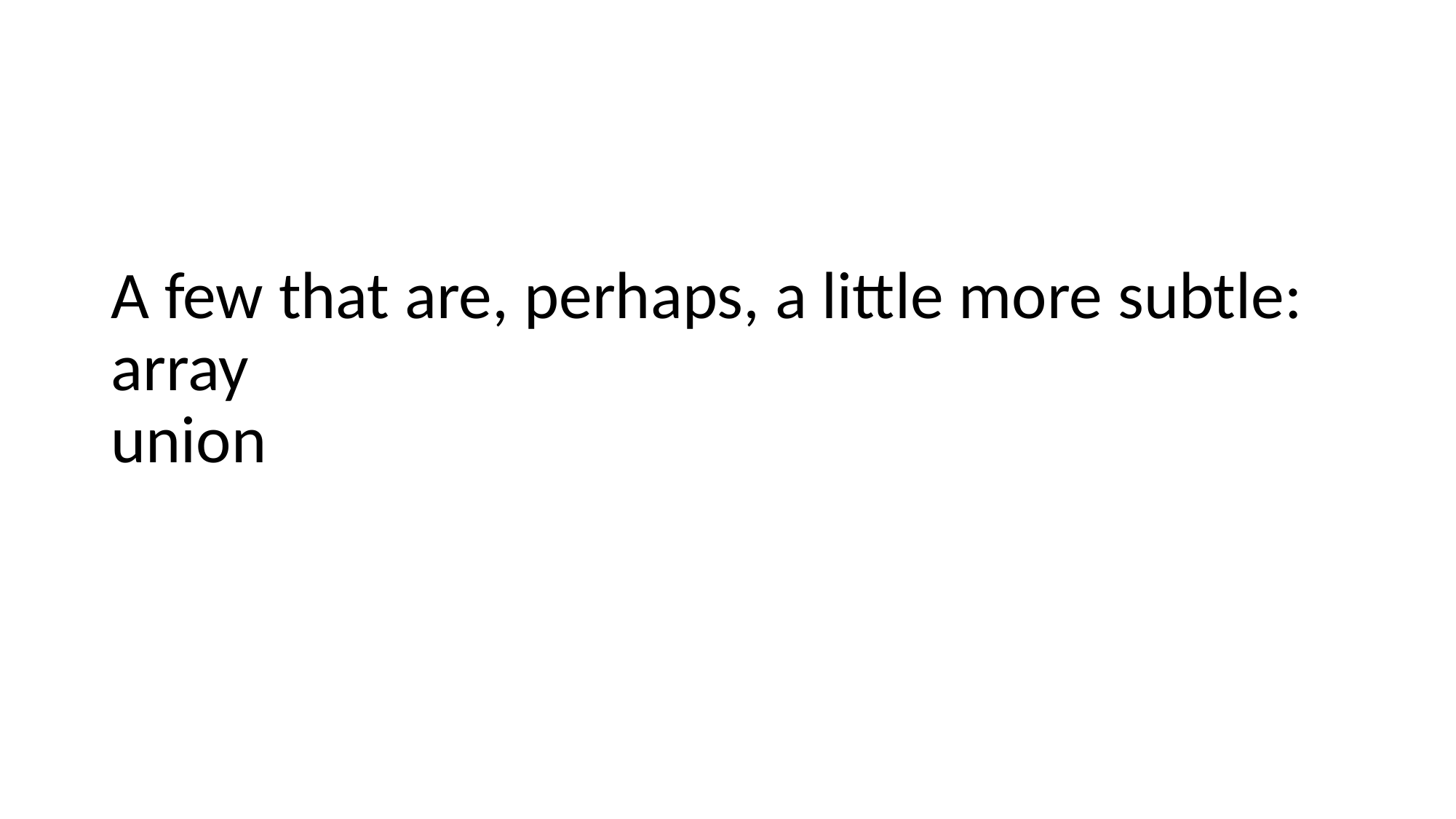

# A few that are, perhaps, a little more subtle: array union